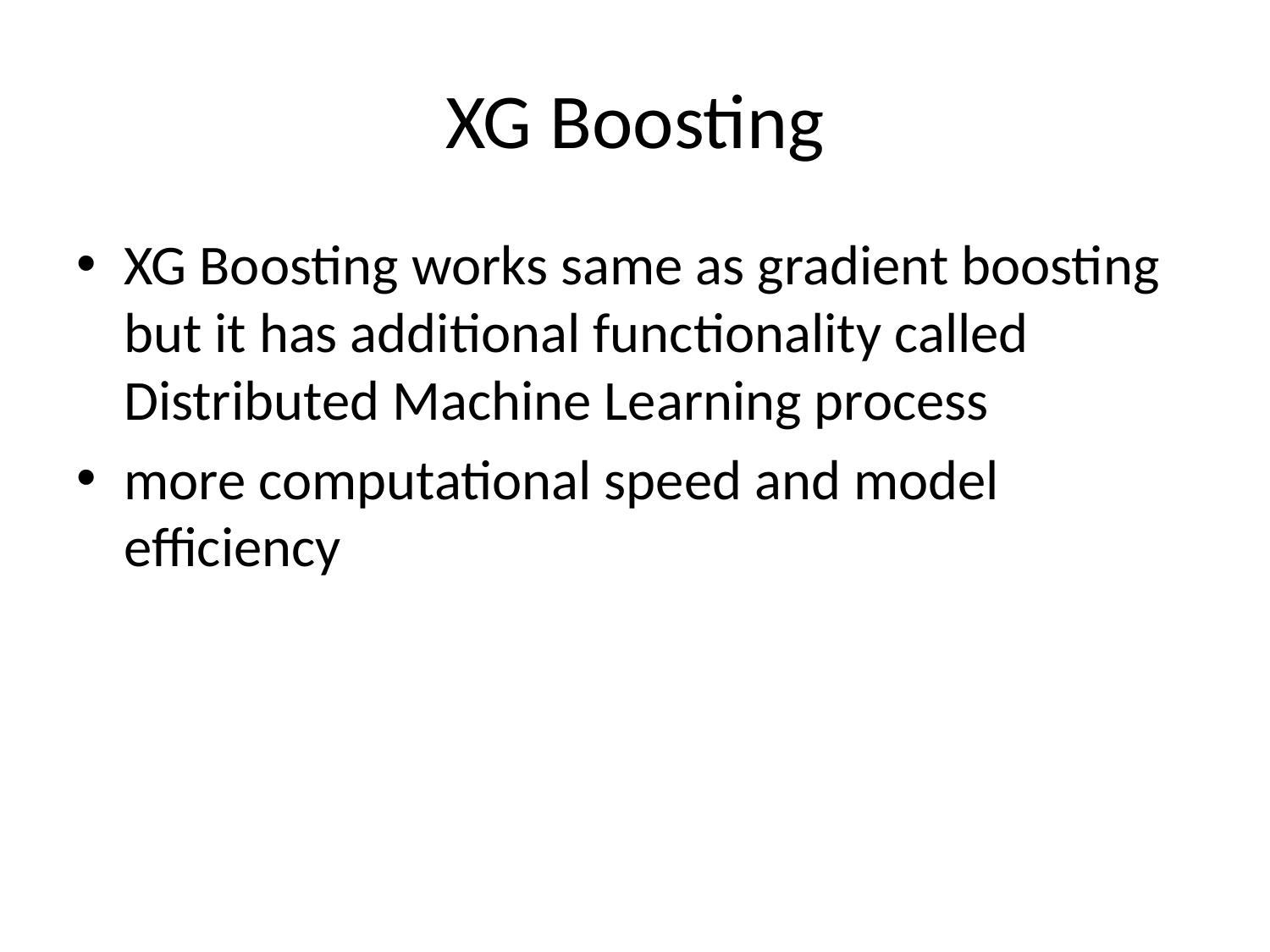

# XG Boosting
XG Boosting works same as gradient boosting but it has additional functionality called Distributed Machine Learning process
more computational speed and model efficiency